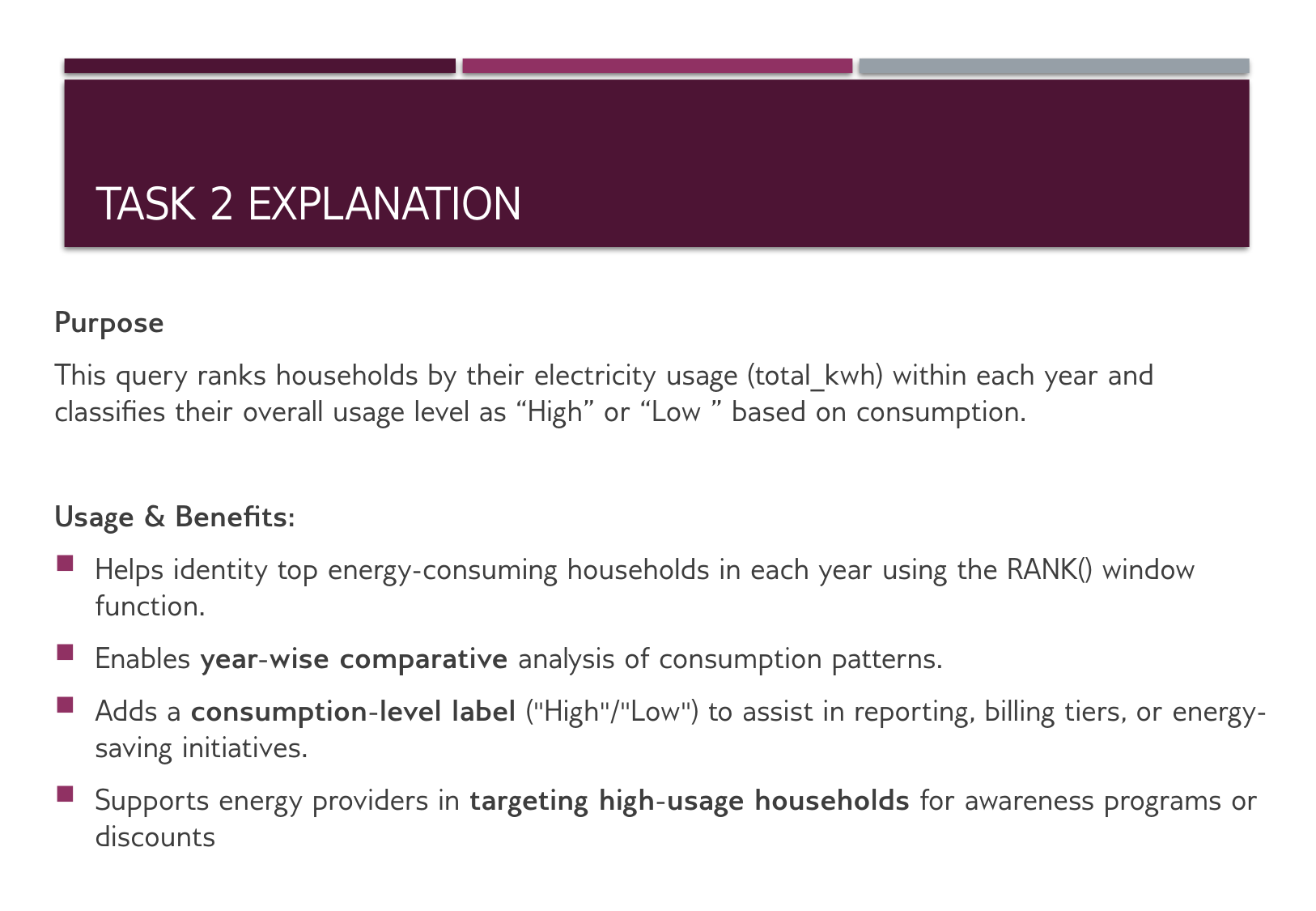

# Task 2 explanation
Purpose
This query ranks households by their electricity usage (total_kwh) within each year and classifies their overall usage level as “High” or “Low ” based on consumption.

Usage & Benefits:
Helps identity top energy-consuming households in each year using the RANK() window function.
Enables year-wise comparative analysis of consumption patterns.
Adds a consumption-level label ("High"/"Low") to assist in reporting, billing tiers, or energy-saving initiatives.
Supports energy providers in targeting high-usage households for awareness programs or discounts